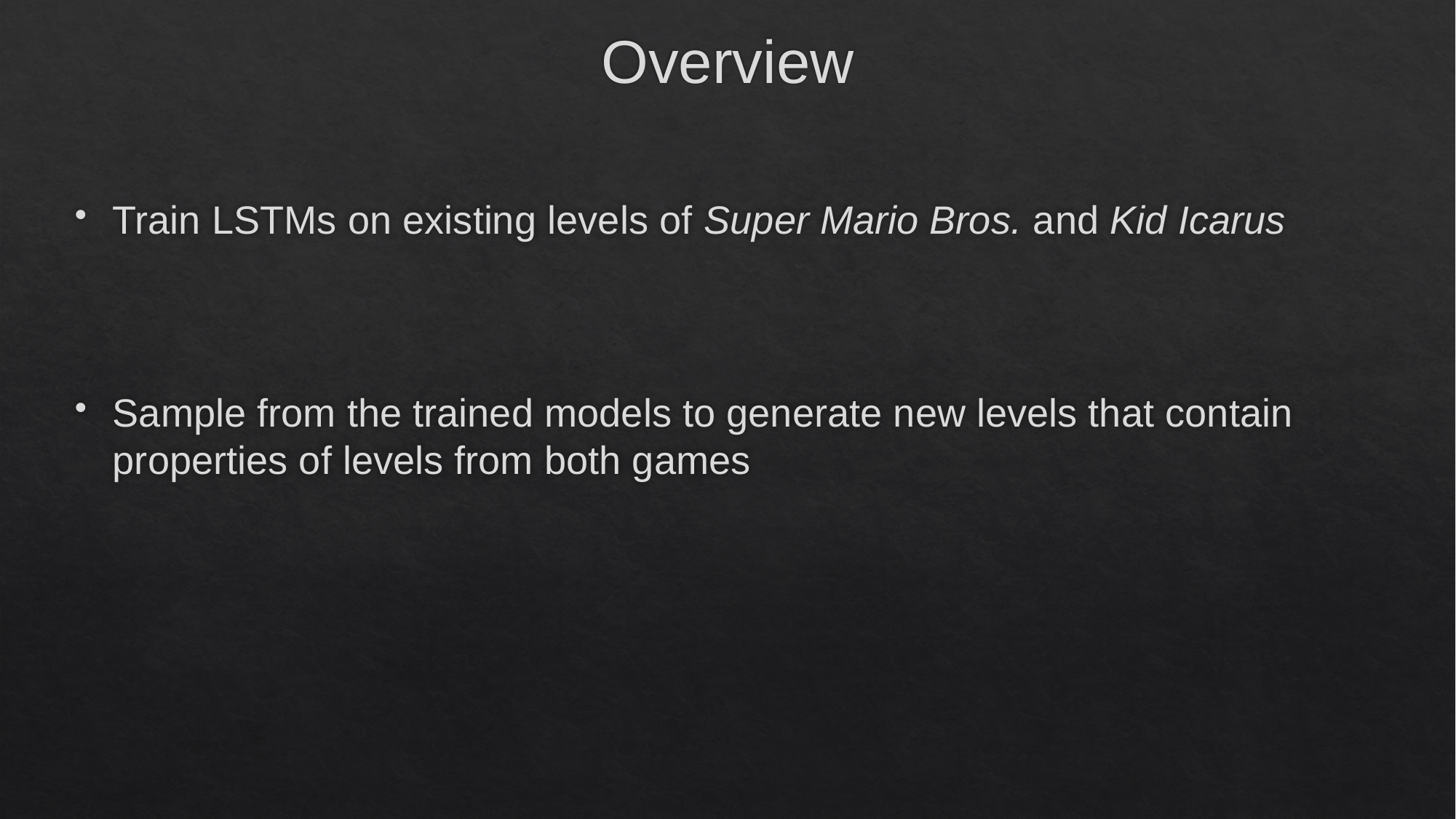

# Overview
Train LSTMs on existing levels of Super Mario Bros. and Kid Icarus

Sample from the trained models to generate new levels that contain properties of levels from both games